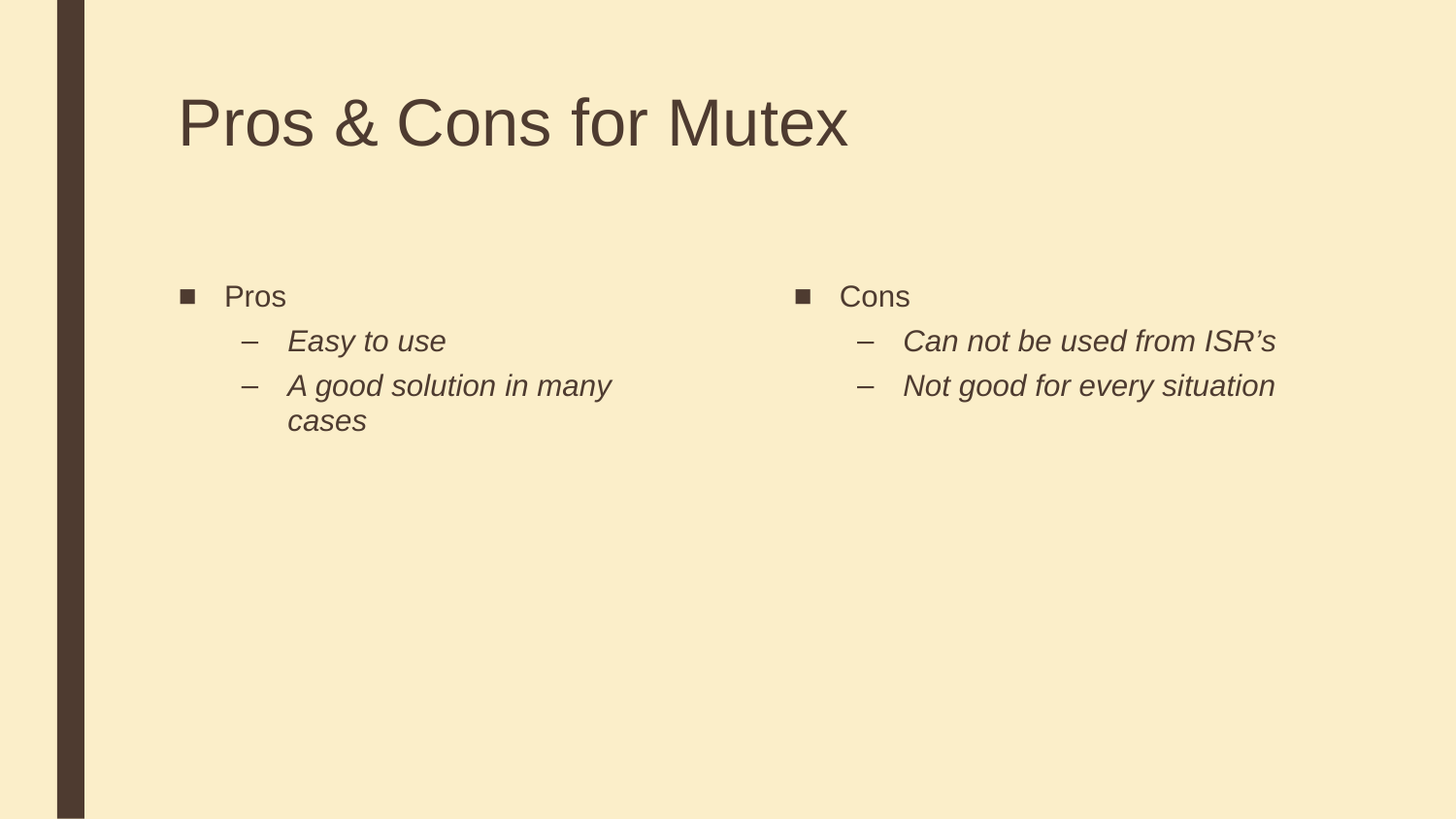

# Pros & Cons for Mutex
Pros
Easy to use
A good solution in many cases

Cons
Can not be used from ISR’s
Not good for every situation